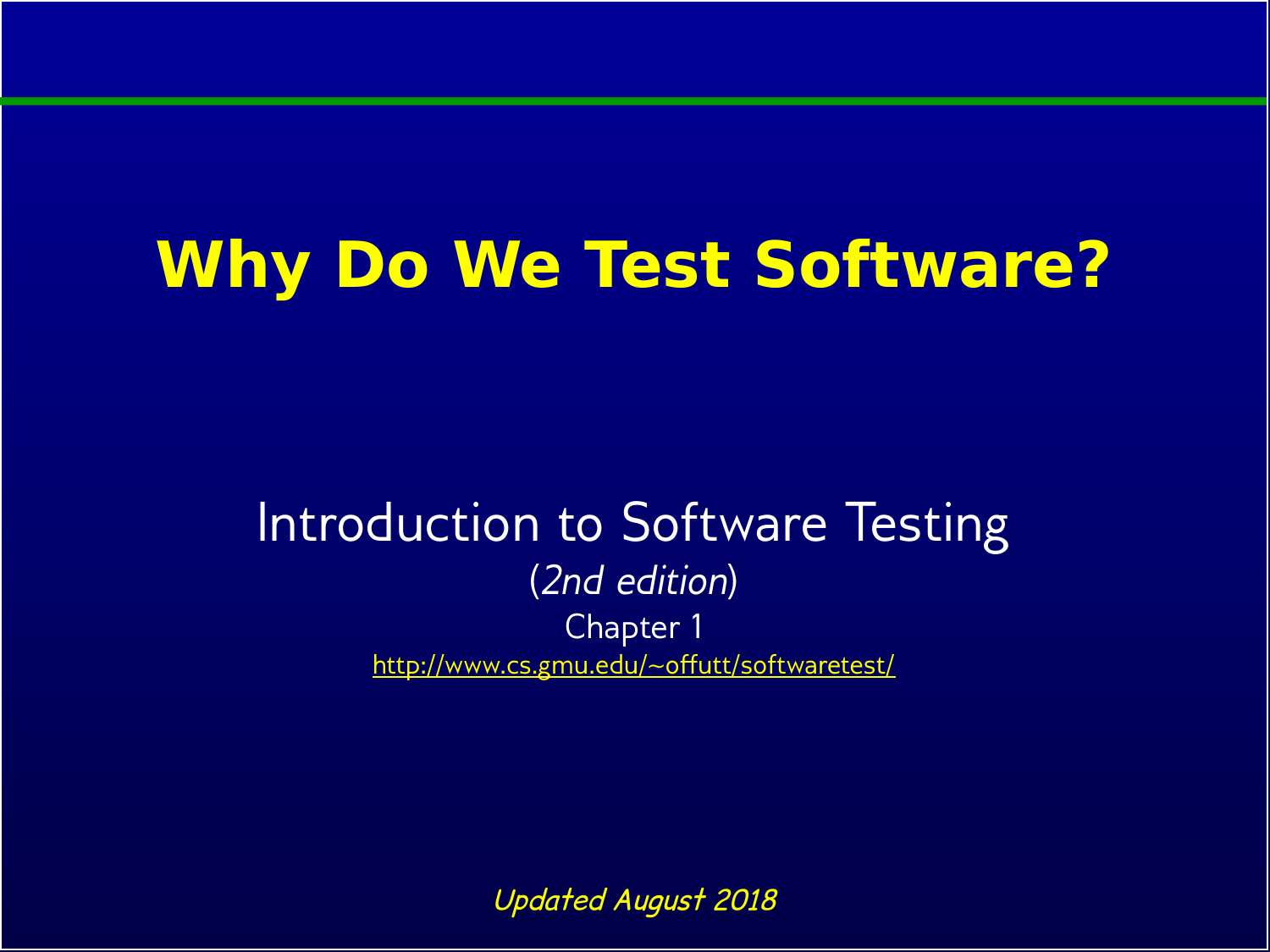

# Why Do We Test Software?
Introduction to Software Testing
(2nd edition)
Chapter 1
http://www.cs.gmu.edu/~offutt/softwaretest/

Updated August 2018